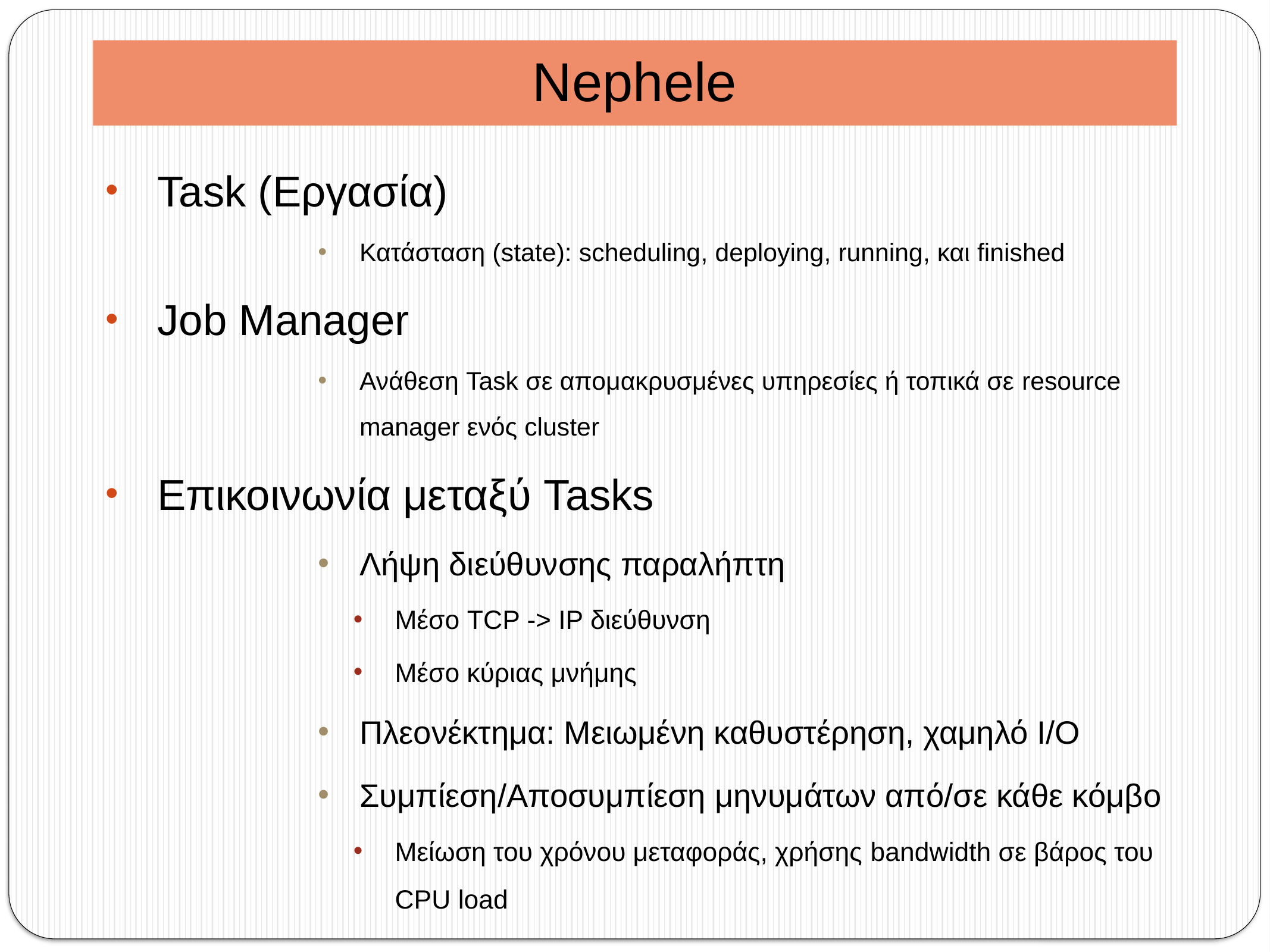

# Nephele
Task (Εργασία)
Κατάσταση (state): scheduling, deploying, running, και finished
Job Manager
Ανάθεση Task σε απομακρυσμένες υπηρεσίες ή τοπικά σε resource manager ενός cluster
Επικοινωνία μεταξύ Tasks
Λήψη διεύθυνσης παραλήπτη
Μέσο TCP -> IP διεύθυνση
Μέσο κύριας μνήμης
Πλεονέκτημα: Μειωμένη καθυστέρηση, χαμηλό I/O
Συμπίεση/Αποσυμπίεση μηνυμάτων από/σε κάθε κόμβο
Μείωση του χρόνου μεταφοράς, χρήσης bandwidth σε βάρος του CPU load